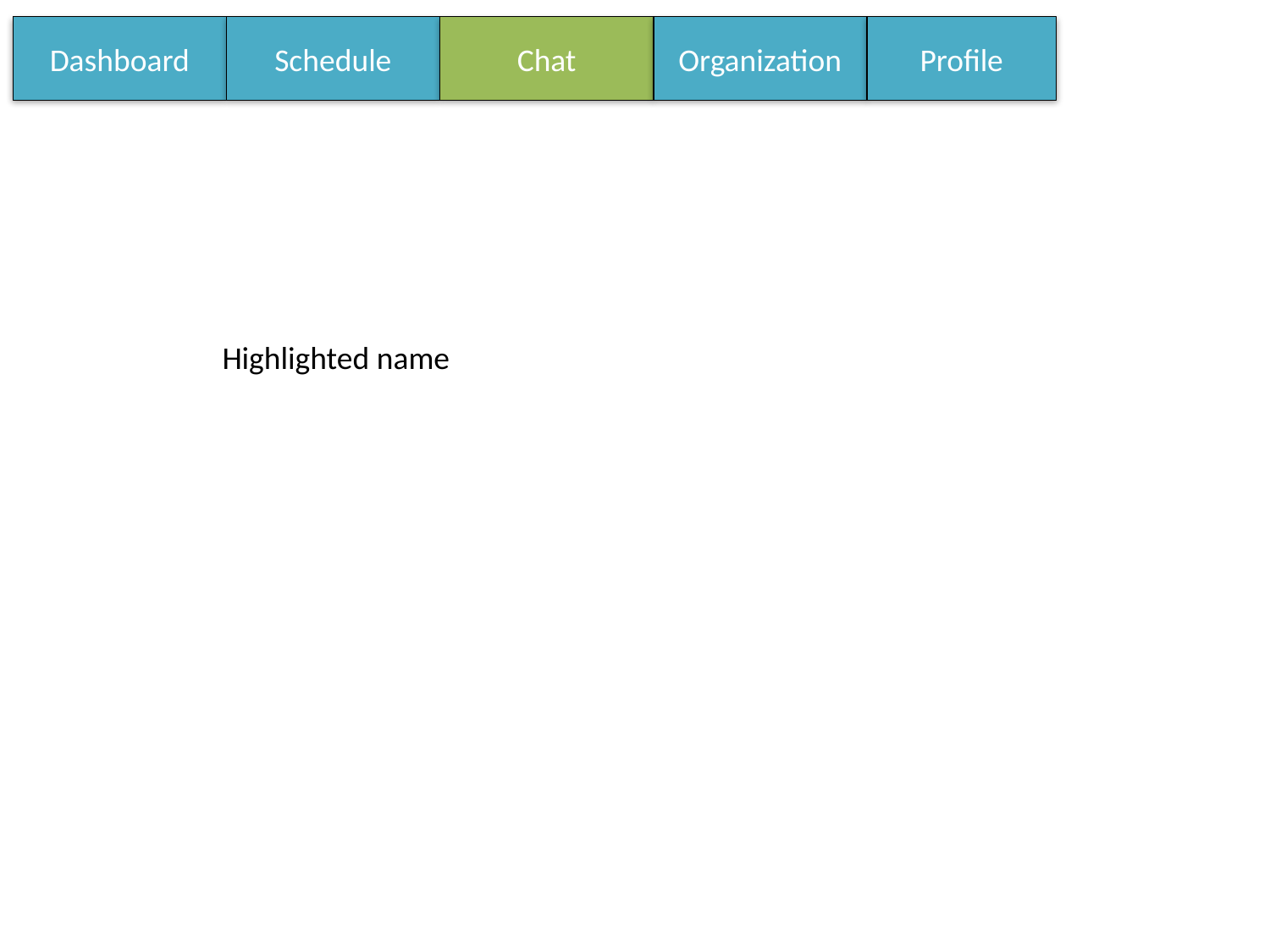

Dashboard
Schedule
Chat
Organization
Profile
Highlighted name